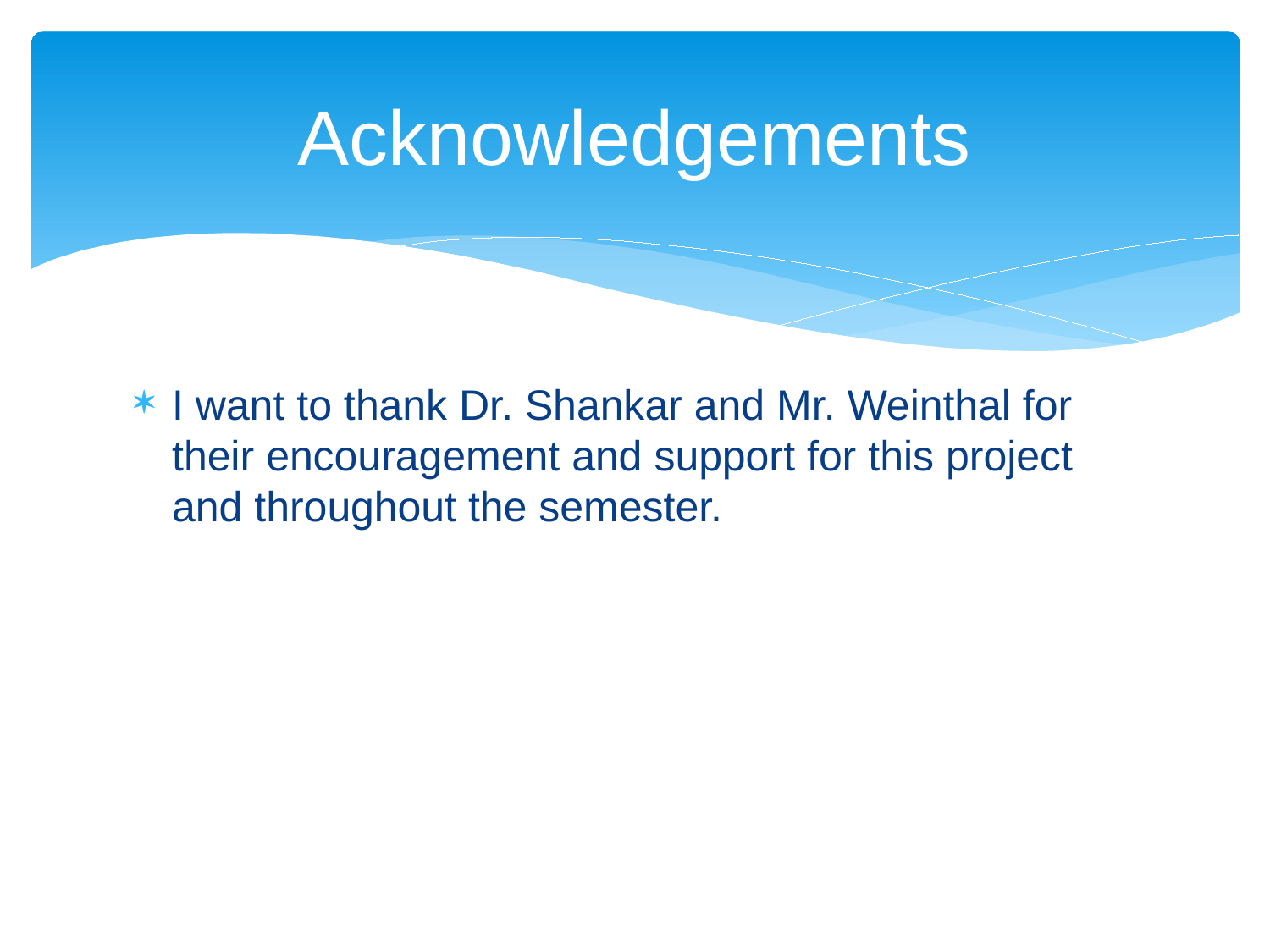

# Acknowledgements
I want to thank Dr. Shankar and Mr. Weinthal for their encouragement and support for this project and throughout the semester.